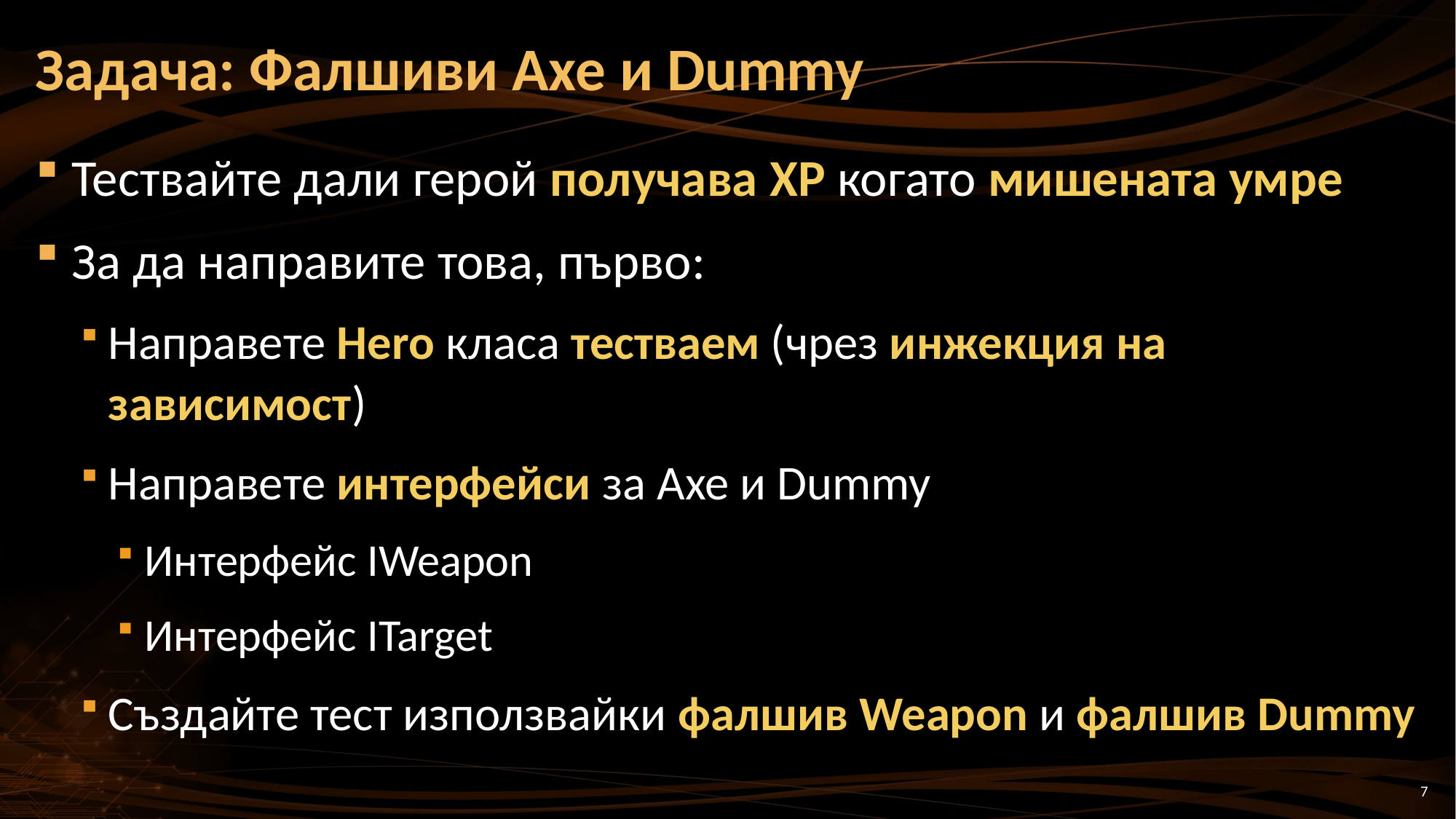

# Задача: Фалшиви Axe и Dummy
Тествайте дали герой получава XP когато мишената умре
За да направите това, първо:
Направете Hero класа тестваем (чрез инжекция на зависимост)
Направете интерфейси за Axe и Dummy
Интерфейс IWeapon
Интерфейс ITarget
Създайте тест използвайки фалшив Weapon и фалшив Dummy

7